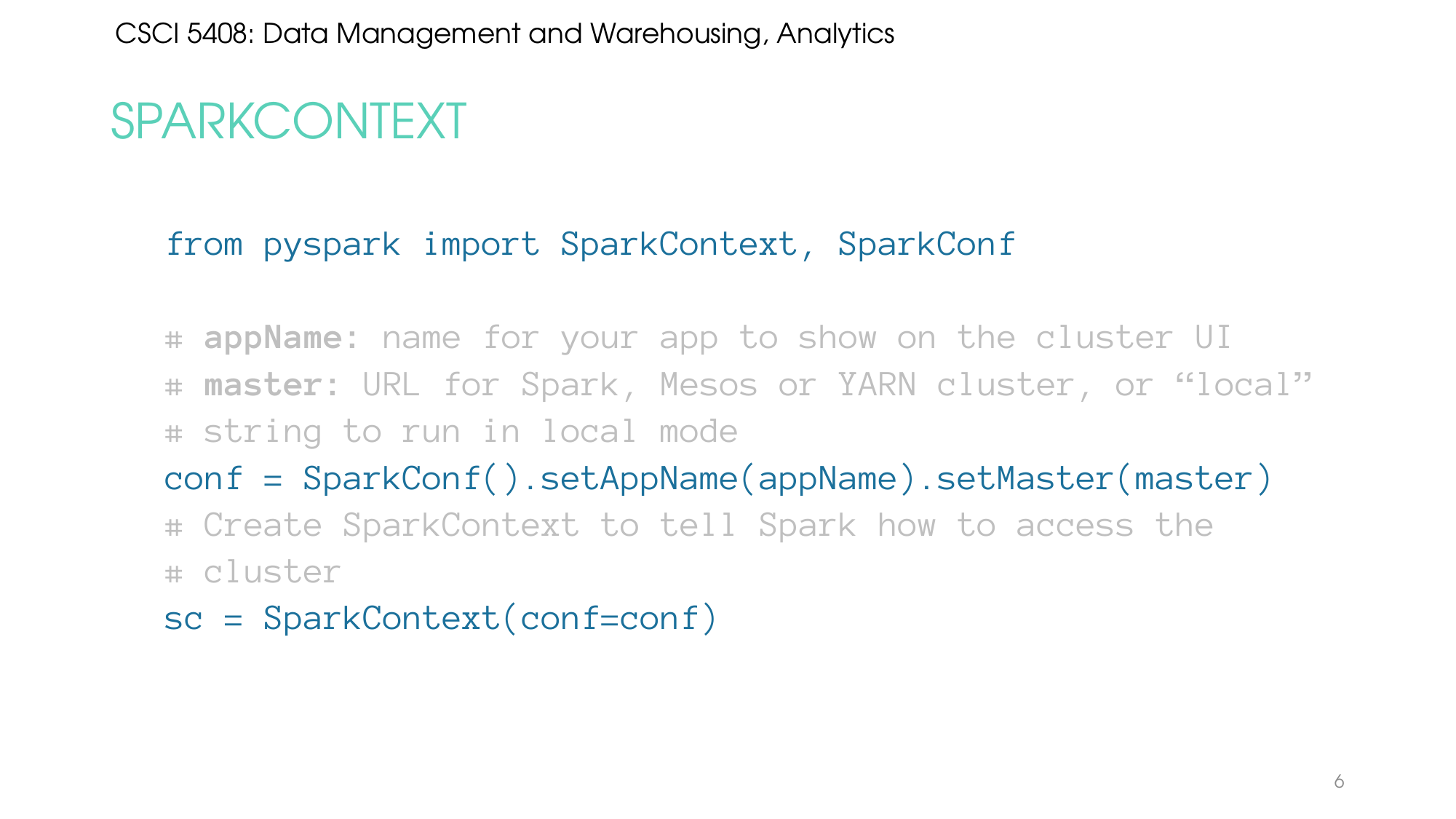

# Sparkcontext
from pyspark import SparkContext, SparkConf

# appName: name for your app to show on the cluster UI
# master: URL for Spark, Mesos or YARN cluster, or “local”
# string to run in local mode
conf = SparkConf().setAppName(appName).setMaster(master)
# Create SparkContext to tell Spark how to access the
# cluster
sc = SparkContext(conf=conf)

6